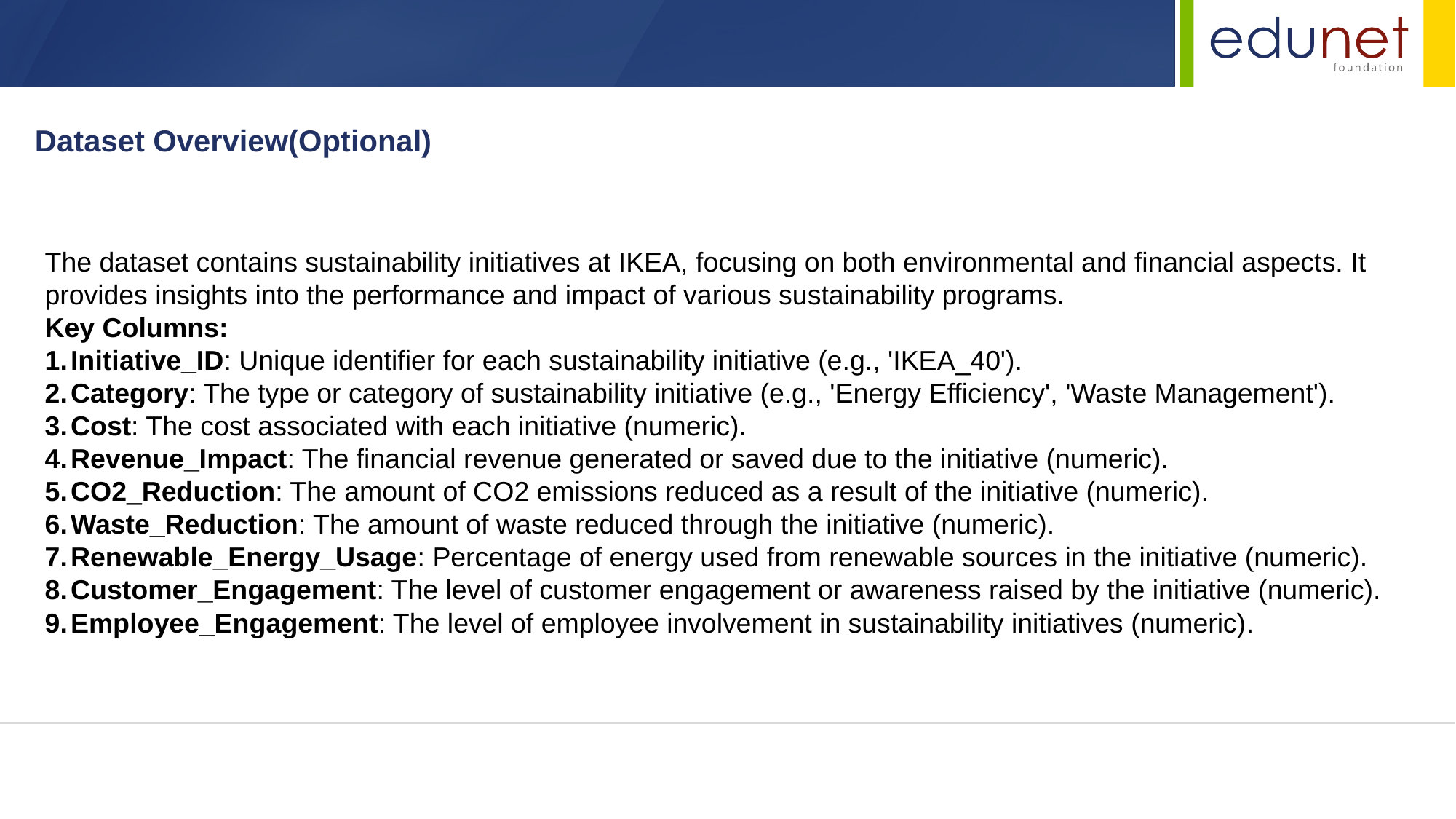

Dataset Overview(Optional)
The dataset contains sustainability initiatives at IKEA, focusing on both environmental and financial aspects. It provides insights into the performance and impact of various sustainability programs.
Key Columns:
Initiative_ID: Unique identifier for each sustainability initiative (e.g., 'IKEA_40').
Category: The type or category of sustainability initiative (e.g., 'Energy Efficiency', 'Waste Management').
Cost: The cost associated with each initiative (numeric).
Revenue_Impact: The financial revenue generated or saved due to the initiative (numeric).
CO2_Reduction: The amount of CO2 emissions reduced as a result of the initiative (numeric).
Waste_Reduction: The amount of waste reduced through the initiative (numeric).
Renewable_Energy_Usage: Percentage of energy used from renewable sources in the initiative (numeric).
Customer_Engagement: The level of customer engagement or awareness raised by the initiative (numeric).
Employee_Engagement: The level of employee involvement in sustainability initiatives (numeric).